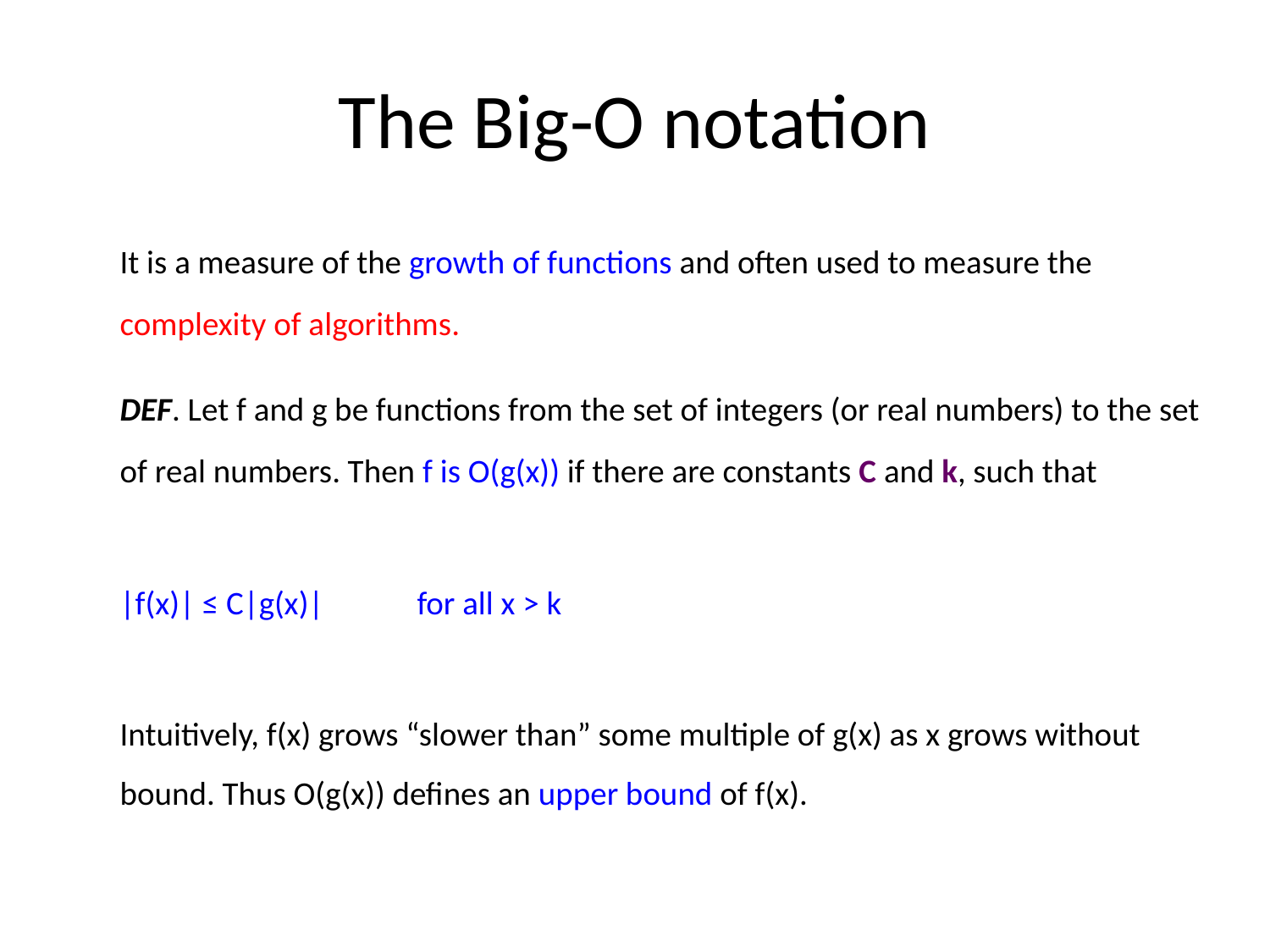

# The Big-O notation
	It is a measure of the growth of functions and often used to measure the complexity of algorithms.
	DEF. Let f and g be functions from the set of integers (or real numbers) to the set of real numbers. Then f is O(g(x)) if there are constants C and k, such that

				|f(x)| ≤ C|g(x)| 		for all x > k

	Intuitively, f(x) grows “slower than” some multiple of g(x) as x grows without bound. Thus O(g(x)) defines an upper bound of f(x).